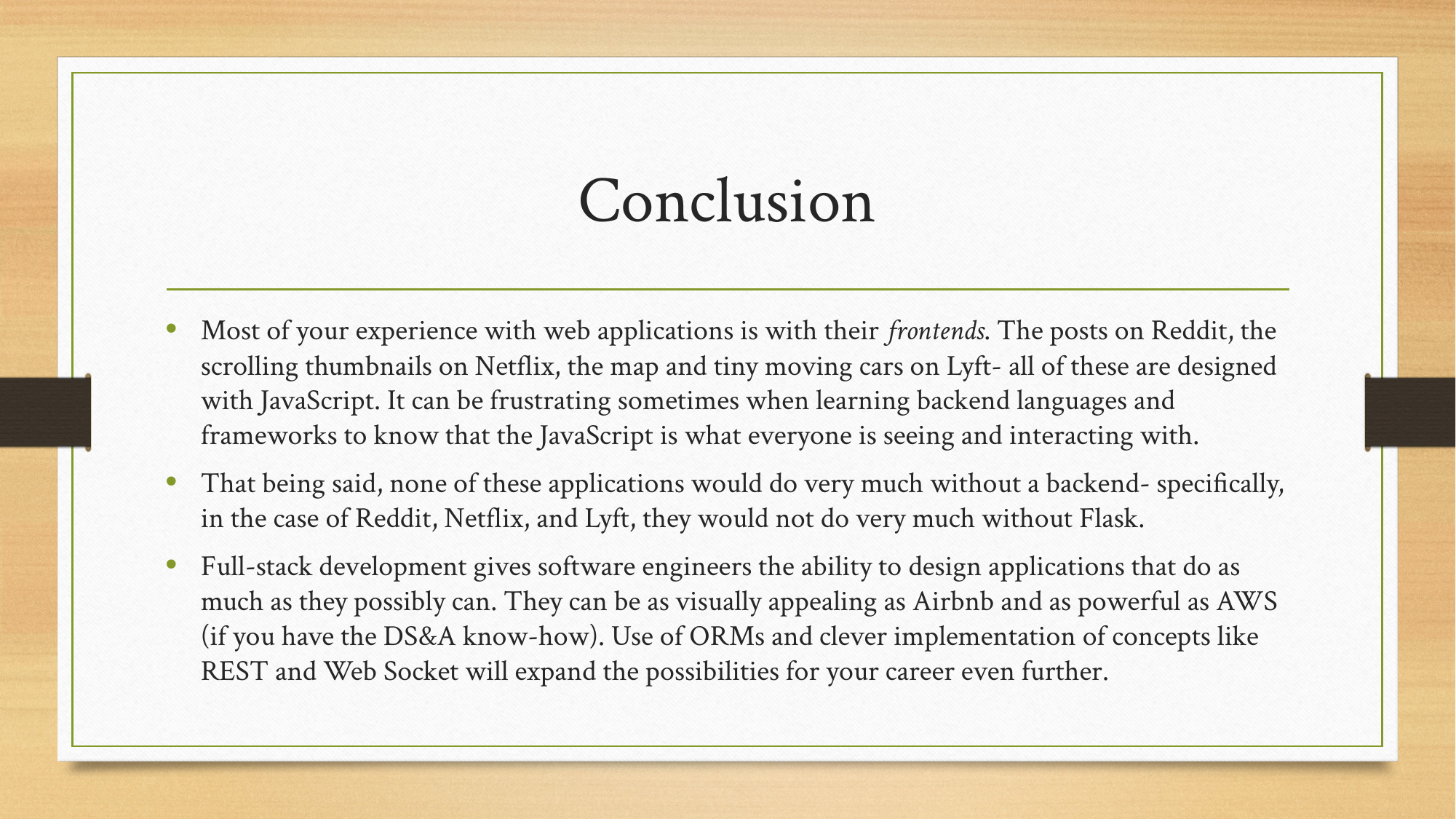

# Conclusion
Most of your experience with web applications is with their frontends. The posts on Reddit, the scrolling thumbnails on Netflix, the map and tiny moving cars on Lyft- all of these are designed with JavaScript. It can be frustrating sometimes when learning backend languages and frameworks to know that the JavaScript is what everyone is seeing and interacting with.
That being said, none of these applications would do very much without a backend- specifically, in the case of Reddit, Netflix, and Lyft, they would not do very much without Flask.
Full-stack development gives software engineers the ability to design applications that do as much as they possibly can. They can be as visually appealing as Airbnb and as powerful as AWS (if you have the DS&A know-how). Use of ORMs and clever implementation of concepts like REST and Web Socket will expand the possibilities for your career even further.